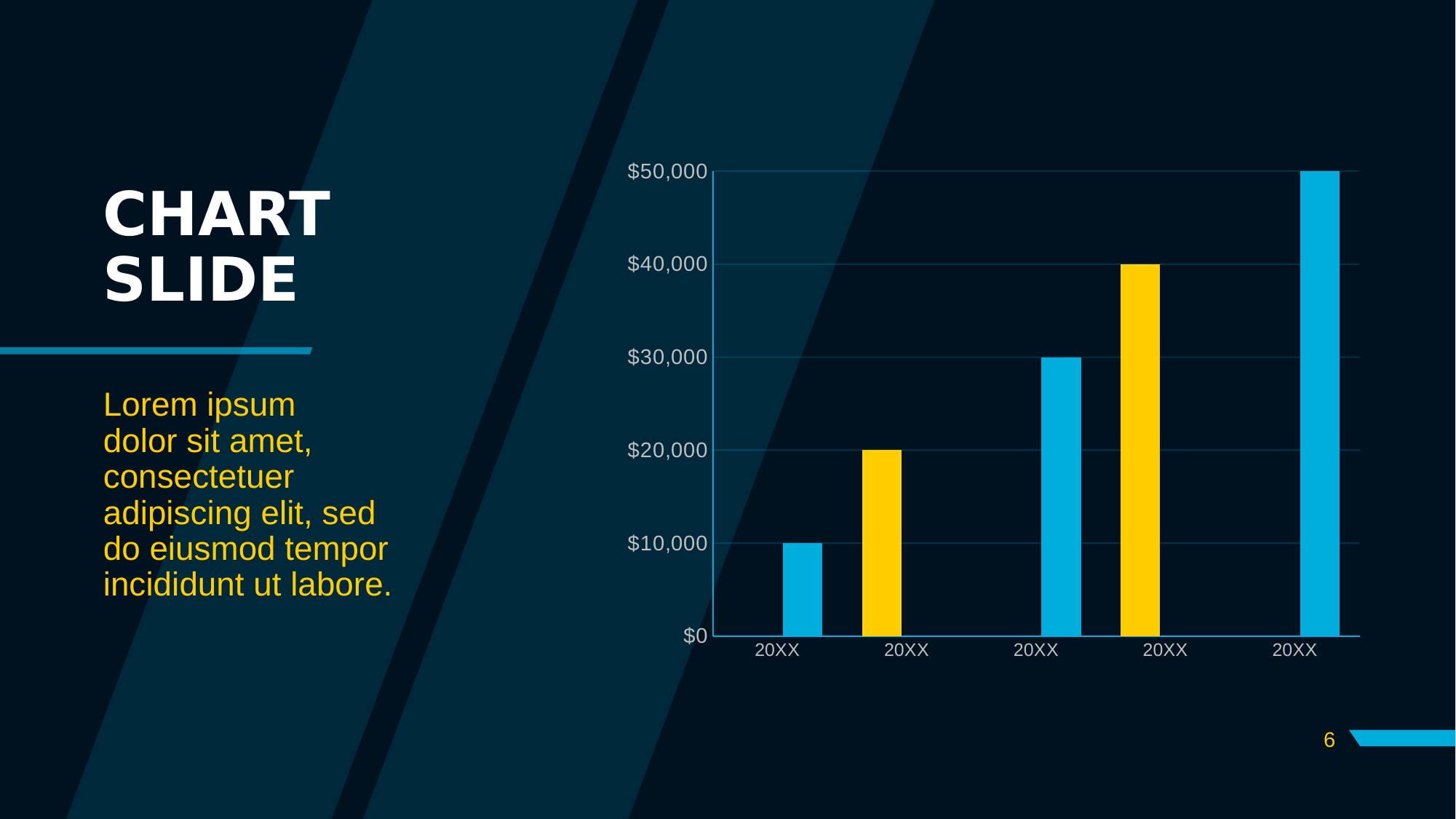

### Chart

| Category | Series 2 | Series 1 |
|---|---|---|
| 20XX | None | 10000.0 |
| 20XX | 20000.0 | None |
| 20XX | None | 30000.0 |
| 20XX | 40000.0 | None |
| 20XX | None | 50000.0 |
# CHART SLIDE
Lorem ipsum
dolor sit amet, consectetuer adipiscing elit, sed
do eiusmod tempor incididunt ut labore.
6